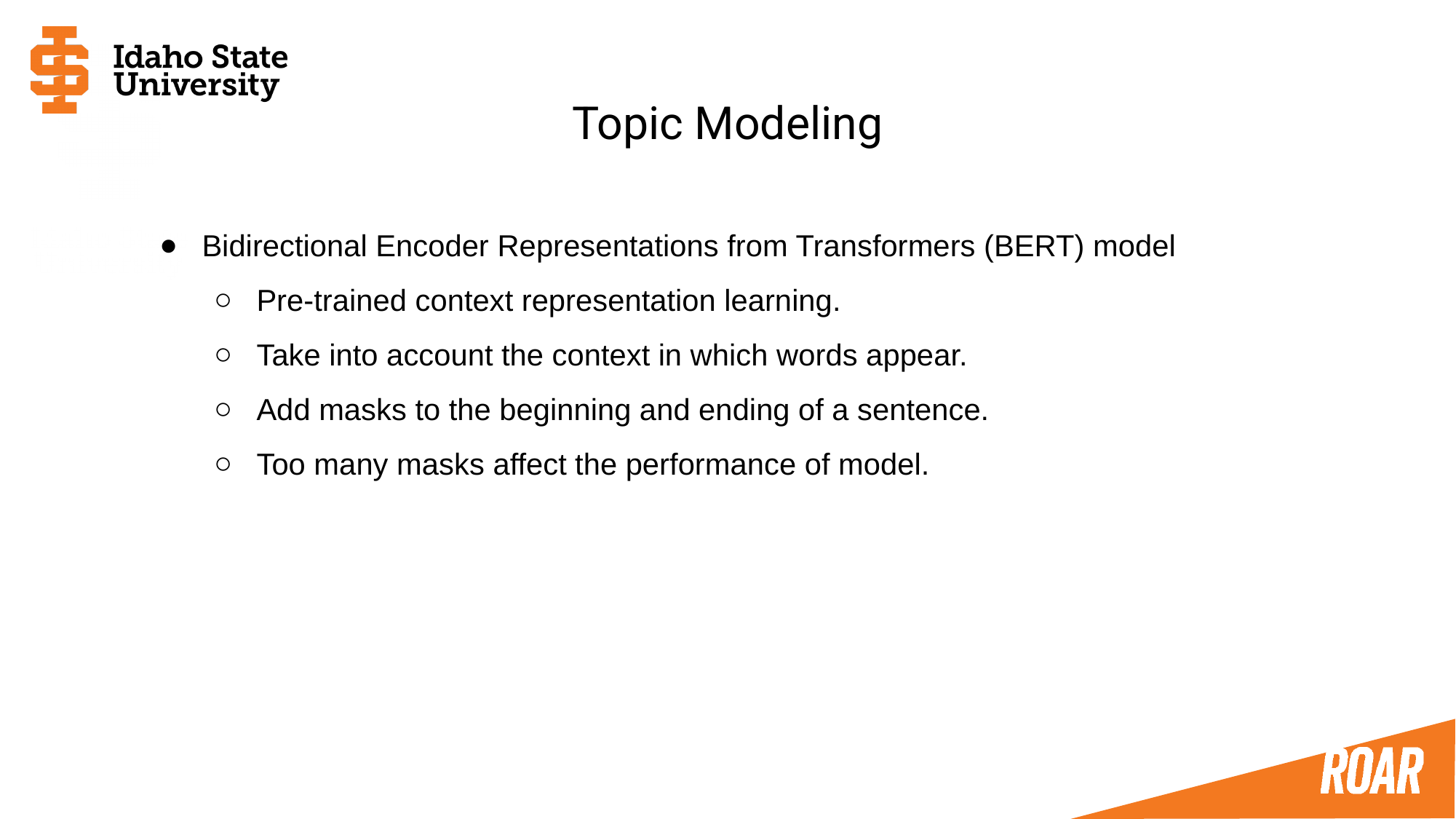

Topic Modeling

Bidirectional Encoder Representations from Transformers (BERT) model
Pre-trained context representation learning.
Take into account the context in which words appear.
Add masks to the beginning and ending of a sentence.
Too many masks affect the performance of model.